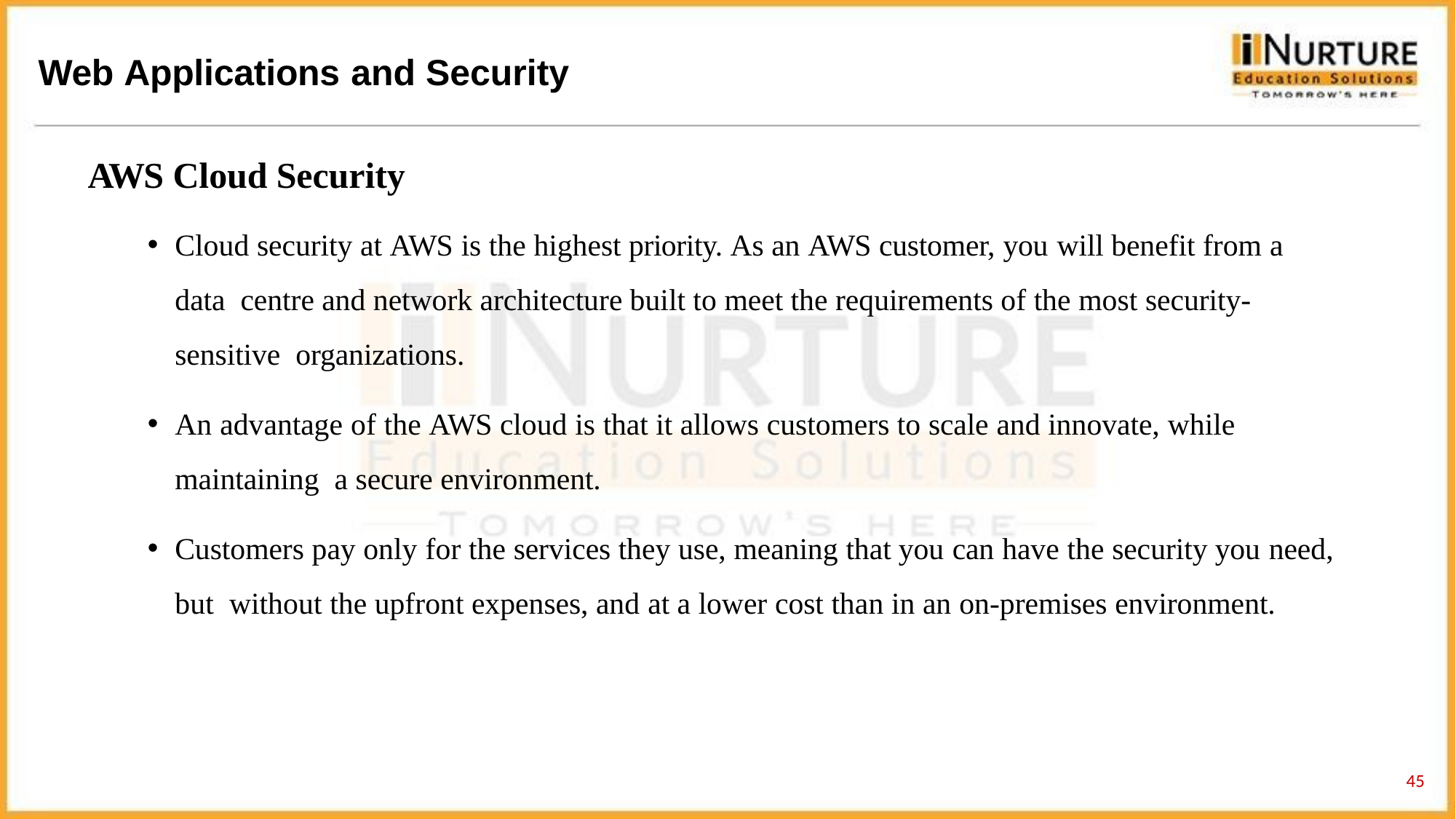

# Web Applications and Security
AWS Cloud Security
Cloud security at AWS is the highest priority. As an AWS customer, you will benefit from a data  centre and network architecture built to meet the requirements of the most security-sensitive  organizations.
An advantage of the AWS cloud is that it allows customers to scale and innovate, while maintaining  a secure environment.
Customers pay only for the services they use, meaning that you can have the security you need, but  without the upfront expenses, and at a lower cost than in an on-premises environment.
45